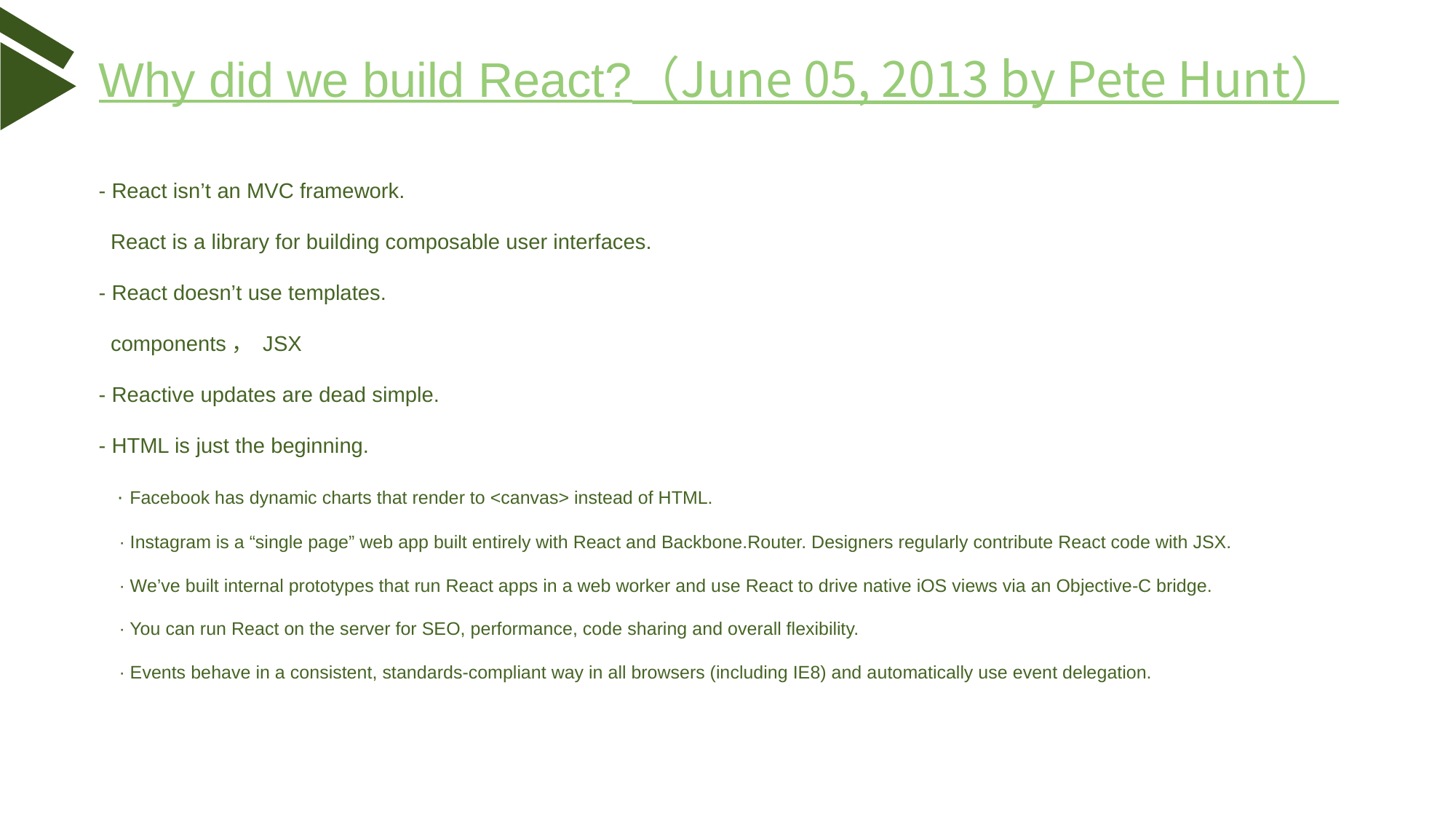

Why did we build React?（June 05, 2013 by Pete Hunt）

- React isn’t an MVC framework.
  React is a library for building composable user interfaces.
- React doesn’t use templates.
  components， JSX
- Reactive updates are dead simple.
- HTML is just the beginning.
   · Facebook has dynamic charts that render to <canvas> instead of HTML.
    · Instagram is a “single page” web app built entirely with React and Backbone.Router. Designers regularly contribute React code with JSX.
    · We’ve built internal prototypes that run React apps in a web worker and use React to drive native iOS views via an Objective-C bridge.
    · You can run React on the server for SEO, performance, code sharing and overall flexibility.
    · Events behave in a consistent, standards-compliant way in all browsers (including IE8) and automatically use event delegation.